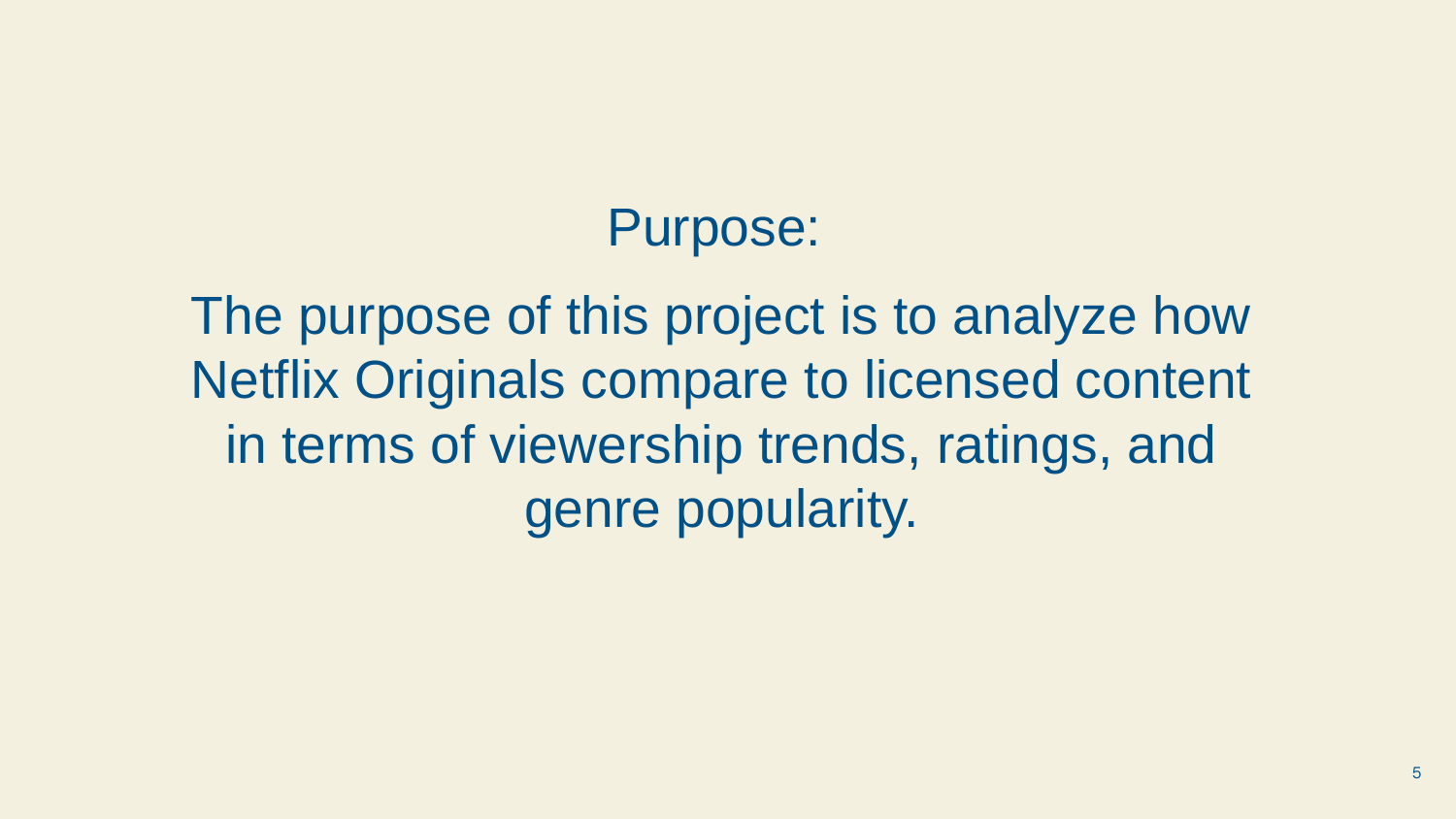

Purpose:
The purpose of this project is to analyze how Netflix Originals compare to licensed content in terms of viewership trends, ratings, and genre popularity.

5